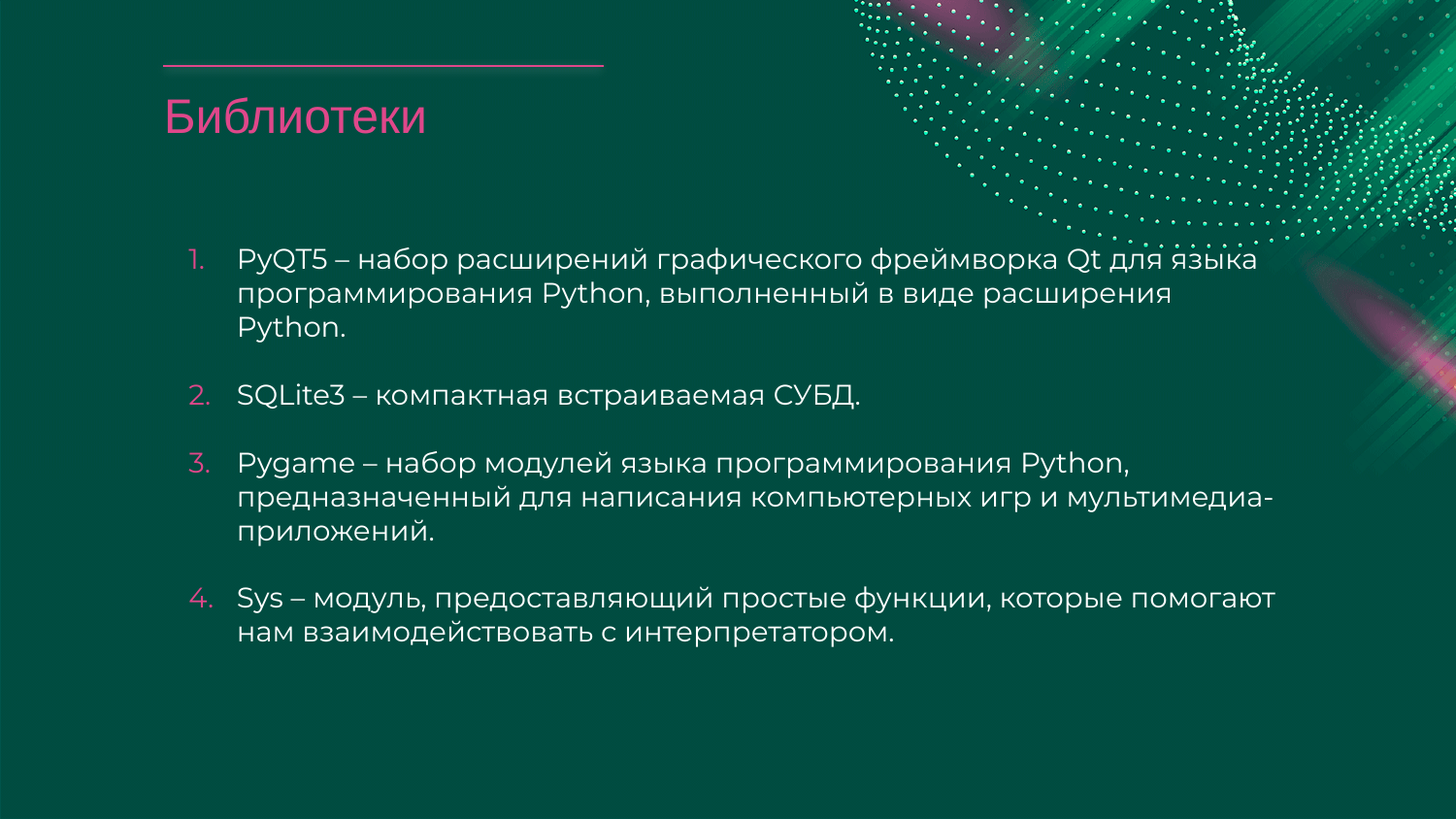

# Библиотеки

PyQT5 – набор расширений графического фреймворка Qt для языка программирования Python, выполненный в виде расширения Python.

SQLite3 – компактная встраиваемая СУБД.

Pygame – набор модулей языка программирования Python, предназначенный для написания компьютерных игр и мультимедиа-приложений.

Sys – модуль, предоставляющий простые функции, которые помогают нам взаимодействовать с интерпретатором.